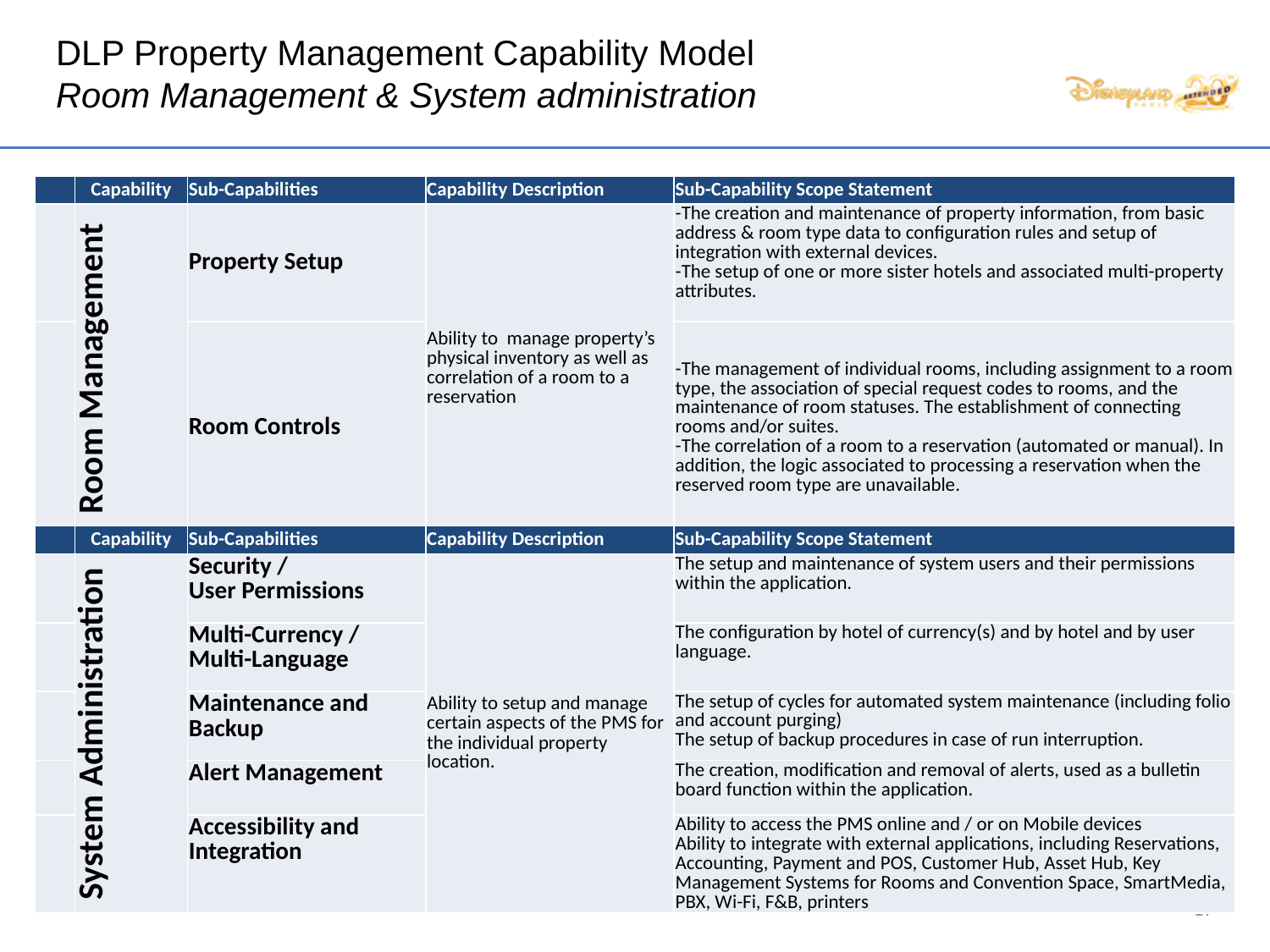

# DLP Property Management Capability Model Room Management & System administration
|  | Capability | Sub-Capabilities | Capability Description | Sub-Capability Scope Statement |
| --- | --- | --- | --- | --- |
|  | Room Management | Property Setup | Ability to manage property’s physical inventory as well as correlation of a room to a reservation | -The creation and maintenance of property information, from basic address & room type data to configuration rules and setup of integration with external devices. -The setup of one or more sister hotels and associated multi-property attributes. |
|  |  | Room Controls |  | -The management of individual rooms, including assignment to a room type, the association of special request codes to rooms, and the maintenance of room statuses. The establishment of connecting rooms and/or suites. -The correlation of a room to a reservation (automated or manual). In addition, the logic associated to processing a reservation when the reserved room type are unavailable. |
|  | Capability | Sub-Capabilities | Capability Description | Sub-Capability Scope Statement |
| --- | --- | --- | --- | --- |
|  | System Administration | Security / User Permissions | Ability to setup and manage certain aspects of the PMS for the individual property location. | The setup and maintenance of system users and their permissions within the application. |
|  |  | Multi-Currency / Multi-Language |  | The configuration by hotel of currency(s) and by hotel and by user language. |
|  |  | Maintenance and Backup |  | The setup of cycles for automated system maintenance (including folio and account purging) The setup of backup procedures in case of run interruption. |
|  |  | Alert Management |  | The creation, modification and removal of alerts, used as a bulletin board function within the application. |
|  |  | Accessibility and Integration |  | Ability to access the PMS online and / or on Mobile devices Ability to integrate with external applications, including Reservations, Accounting, Payment and POS, Customer Hub, Asset Hub, Key Management Systems for Rooms and Convention Space, SmartMedia, PBX, Wi-Fi, F&B, printers |
17